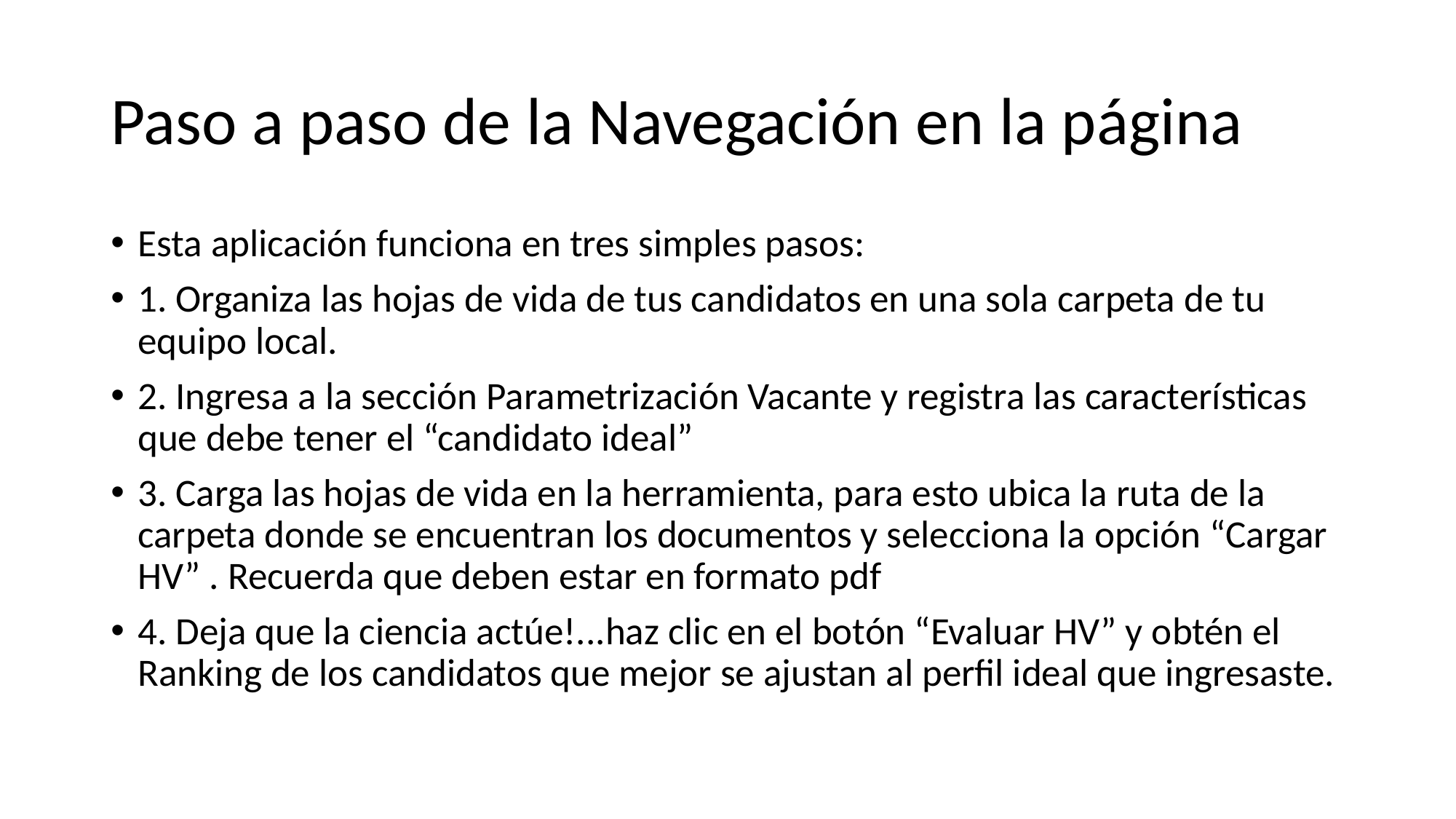

# Paso a paso de la Navegación en la página
Esta aplicación funciona en tres simples pasos:
1. Organiza las hojas de vida de tus candidatos en una sola carpeta de tu equipo local.
2. Ingresa a la sección Parametrización Vacante y registra las características que debe tener el “candidato ideal”
3. Carga las hojas de vida en la herramienta, para esto ubica la ruta de la carpeta donde se encuentran los documentos y selecciona la opción “Cargar HV” . Recuerda que deben estar en formato pdf
4. Deja que la ciencia actúe!...haz clic en el botón “Evaluar HV” y obtén el Ranking de los candidatos que mejor se ajustan al perfil ideal que ingresaste.